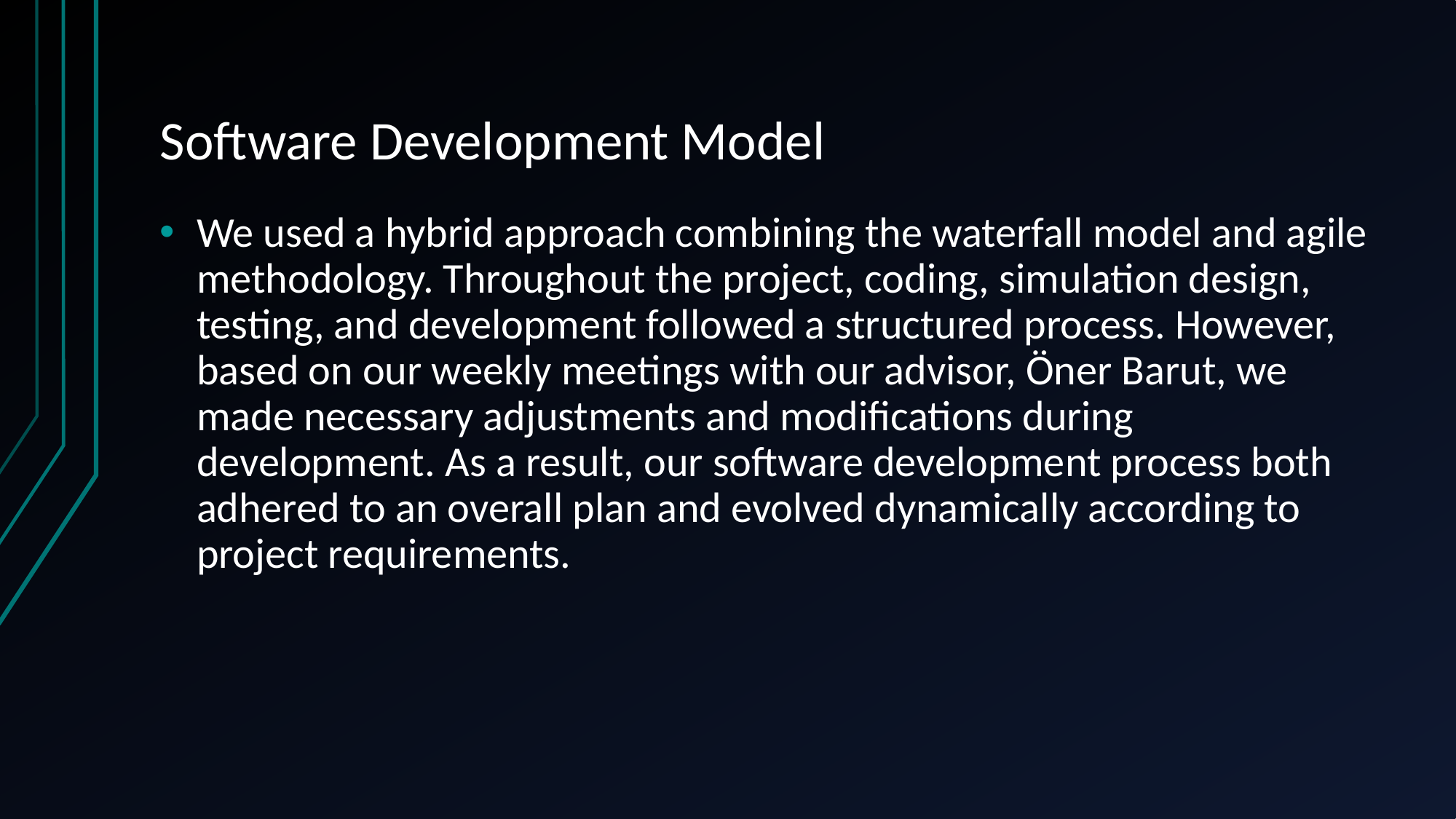

# Software Development Model
We used a hybrid approach combining the waterfall model and agile methodology. Throughout the project, coding, simulation design, testing, and development followed a structured process. However, based on our weekly meetings with our advisor, Öner Barut, we made necessary adjustments and modifications during development. As a result, our software development process both adhered to an overall plan and evolved dynamically according to project requirements.